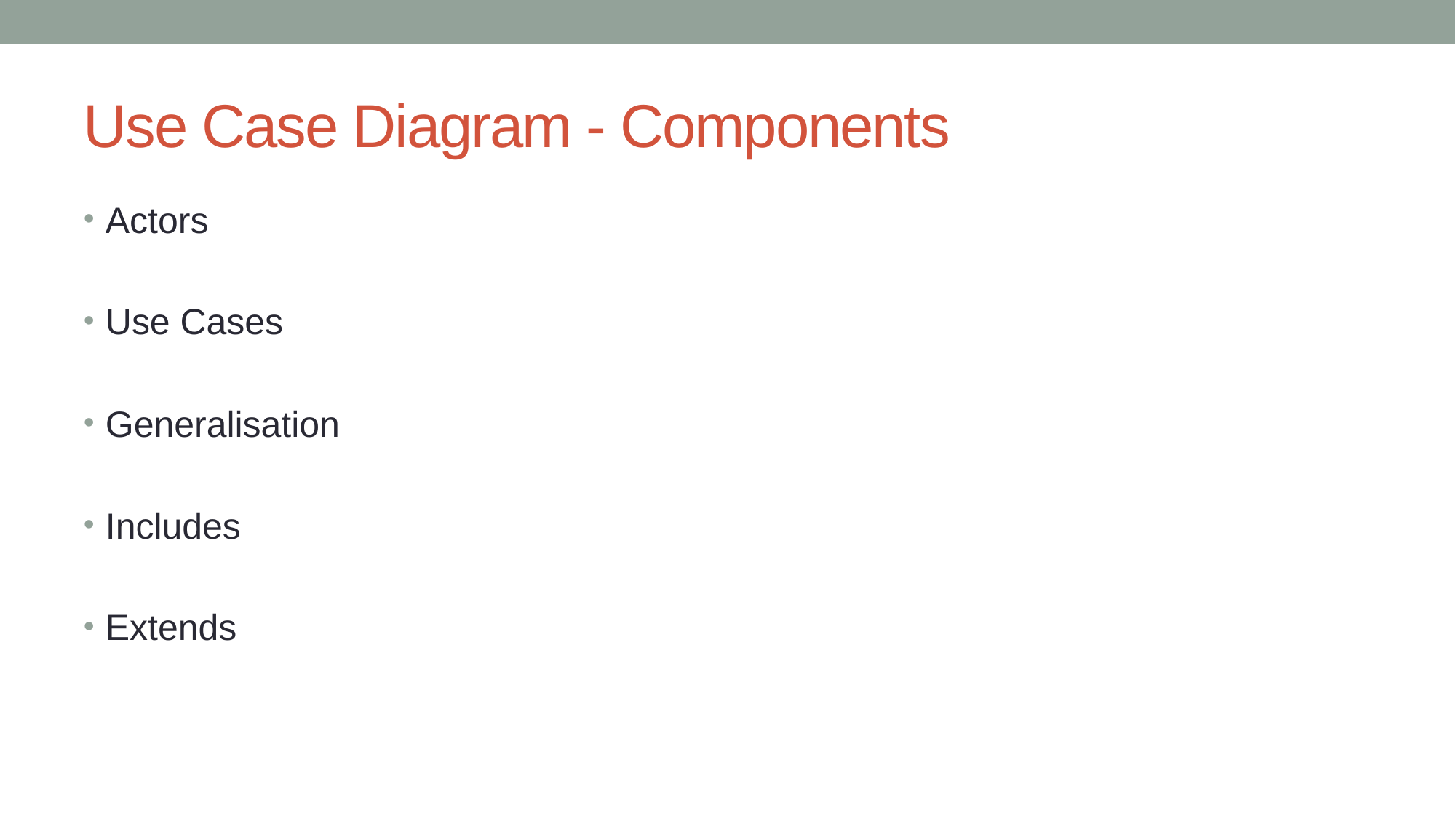

# Use Case Diagram - Components
Actors

Use Cases

Generalisation

Includes

Extends